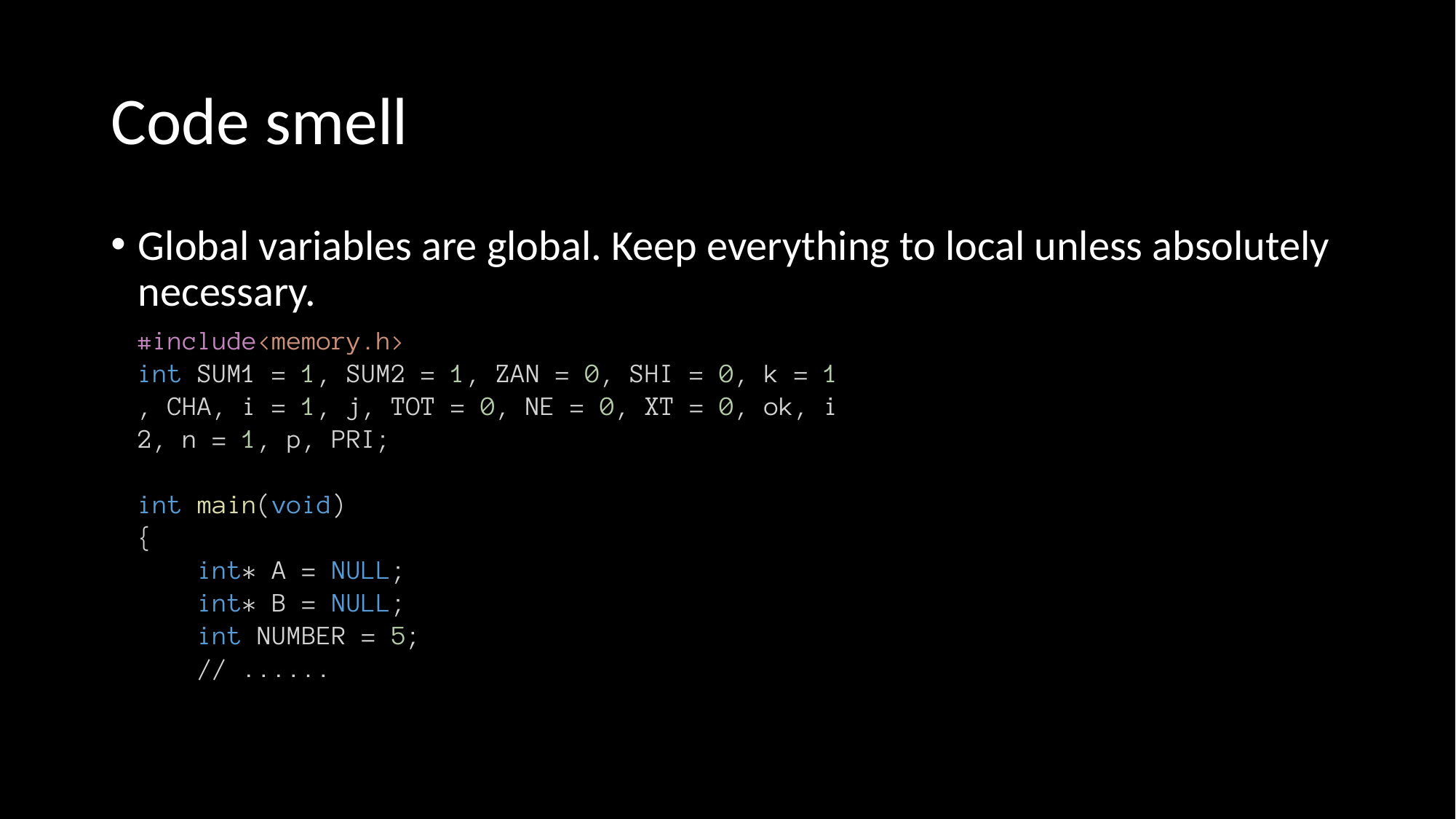

# Code smell
Global variables are global. Keep everything to local unless absolutely necessary.
#include<memory.h>
int SUM1 = 1, SUM2 = 1, ZAN = 0, SHI = 0, k = 1, CHA, i = 1, j, TOT = 0, NE = 0, XT = 0, ok, i2, n = 1, p, PRI;
int main(void)
{
    int* A = NULL;
    int* B = NULL;
    int NUMBER = 5;
    // ......